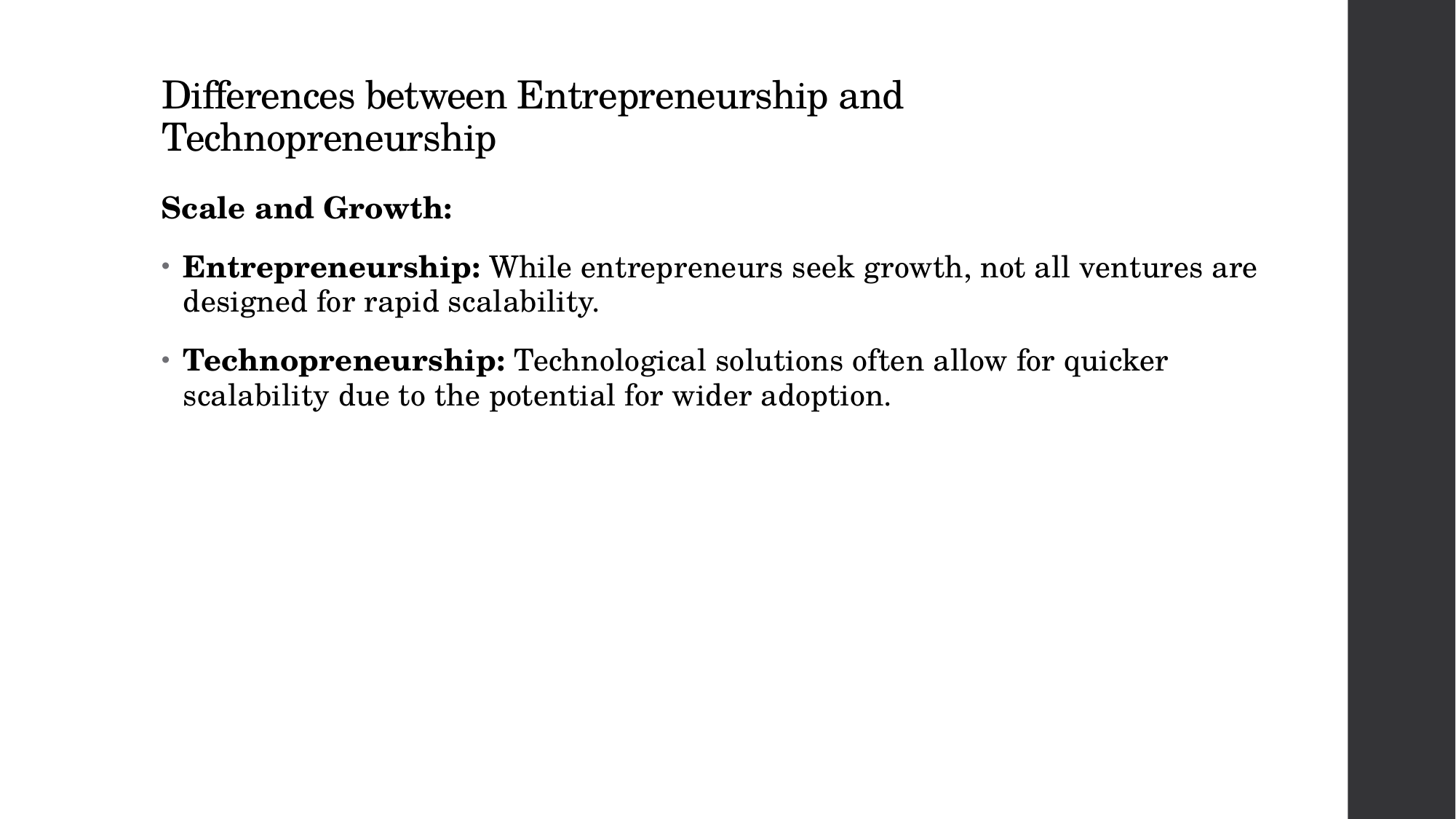

Differences between Entrepreneurship and Technopreneurship
Scale and Growth:
Entrepreneurship: While entrepreneurs seek growth, not all ventures are designed for rapid scalability.
Technopreneurship: Technological solutions often allow for quicker scalability due to the potential for wider adoption.